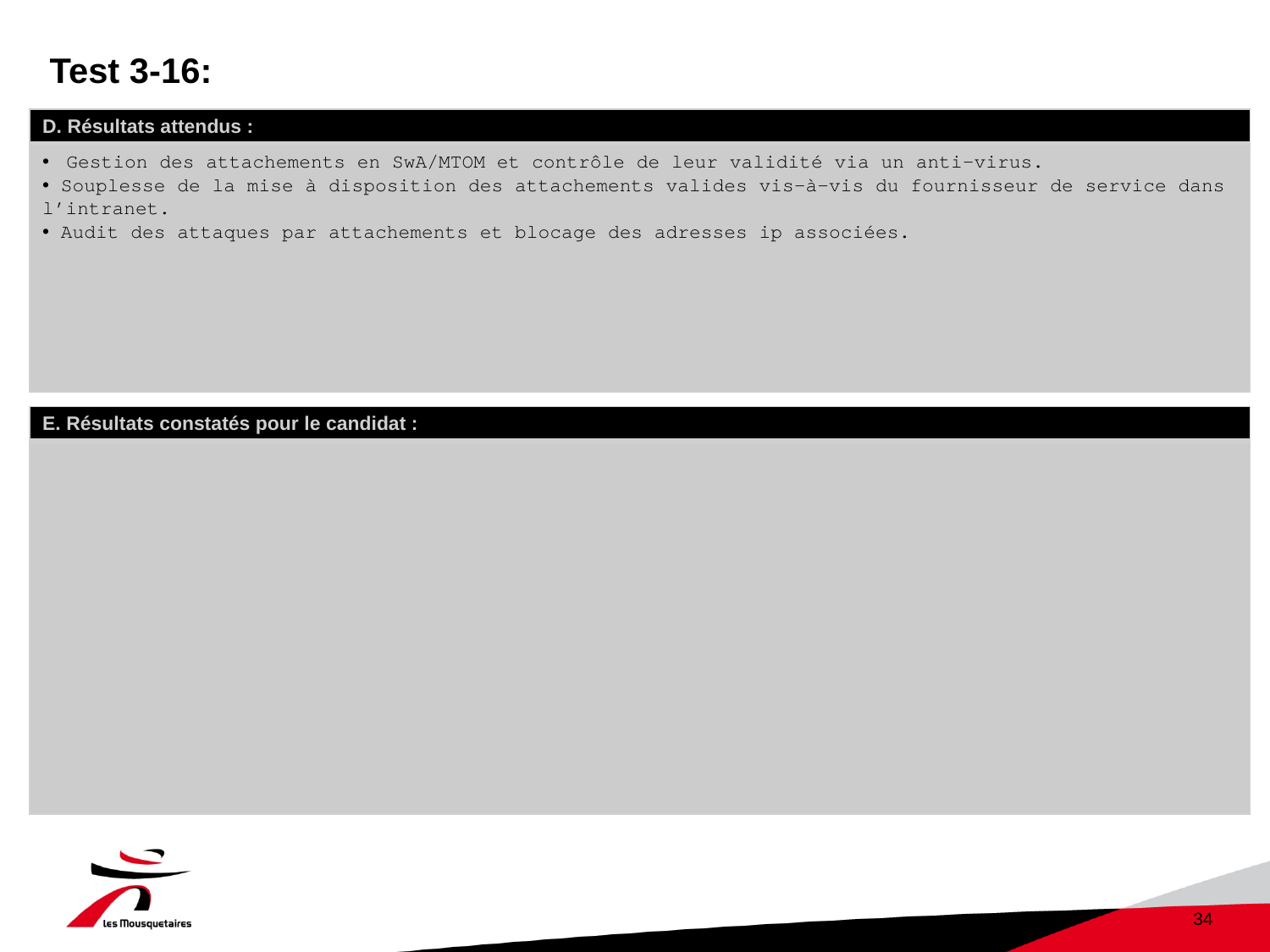

# Test 3-16:
| D. Résultats attendus : |
| --- |
| Gestion des attachements en SwA/MTOM et contrôle de leur validité via un anti-virus. Souplesse de la mise à disposition des attachements valides vis-à-vis du fournisseur de service dans l’intranet. Audit des attaques par attachements et blocage des adresses ip associées. |
| E. Résultats constatés pour le candidat : |
| --- |
|  |
34